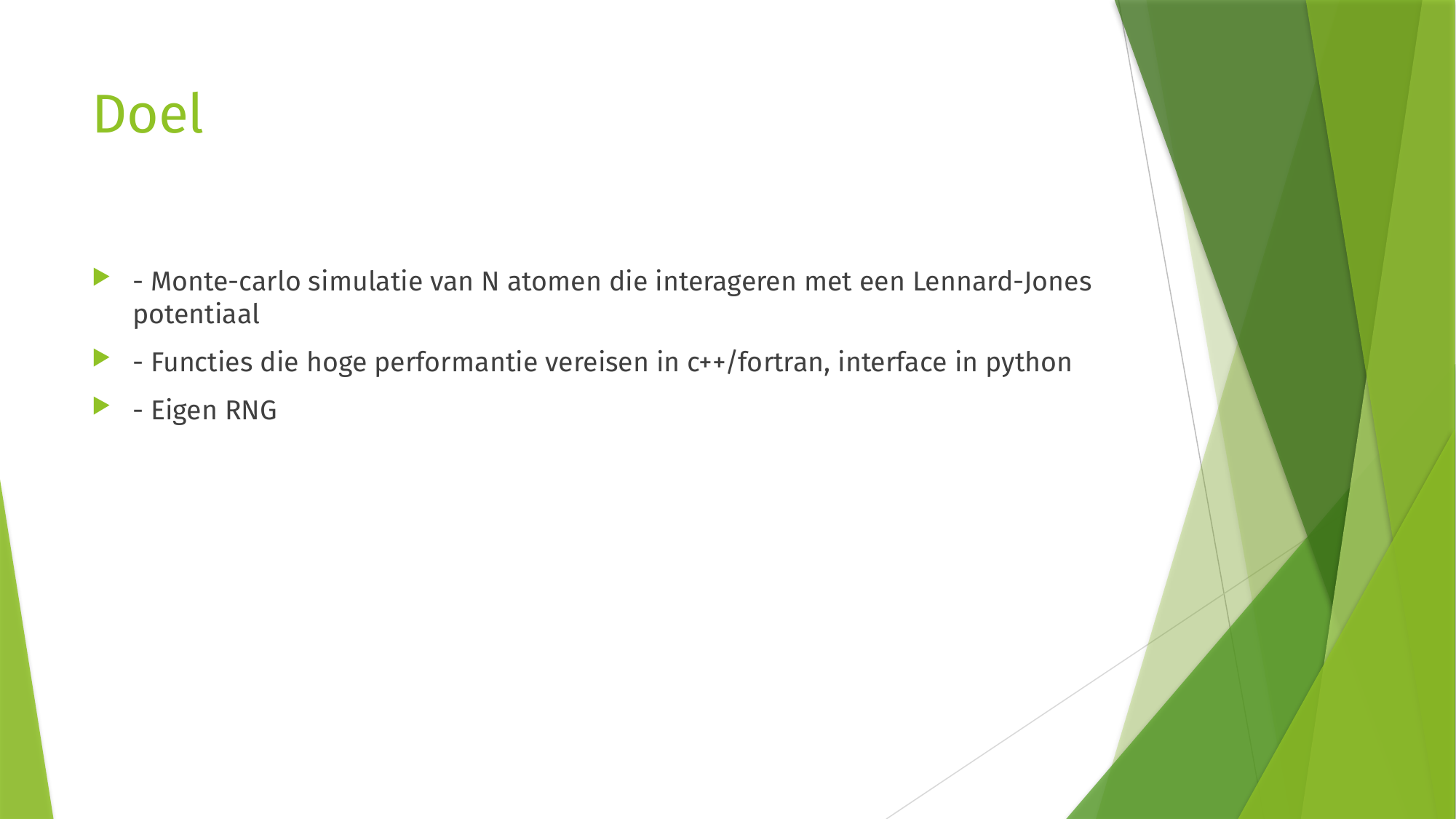

# Doel
- Monte-carlo simulatie van N atomen die interageren met een Lennard-Jones potentiaal
- Functies die hoge performantie vereisen in c++/fortran, interface in python
- Eigen RNG